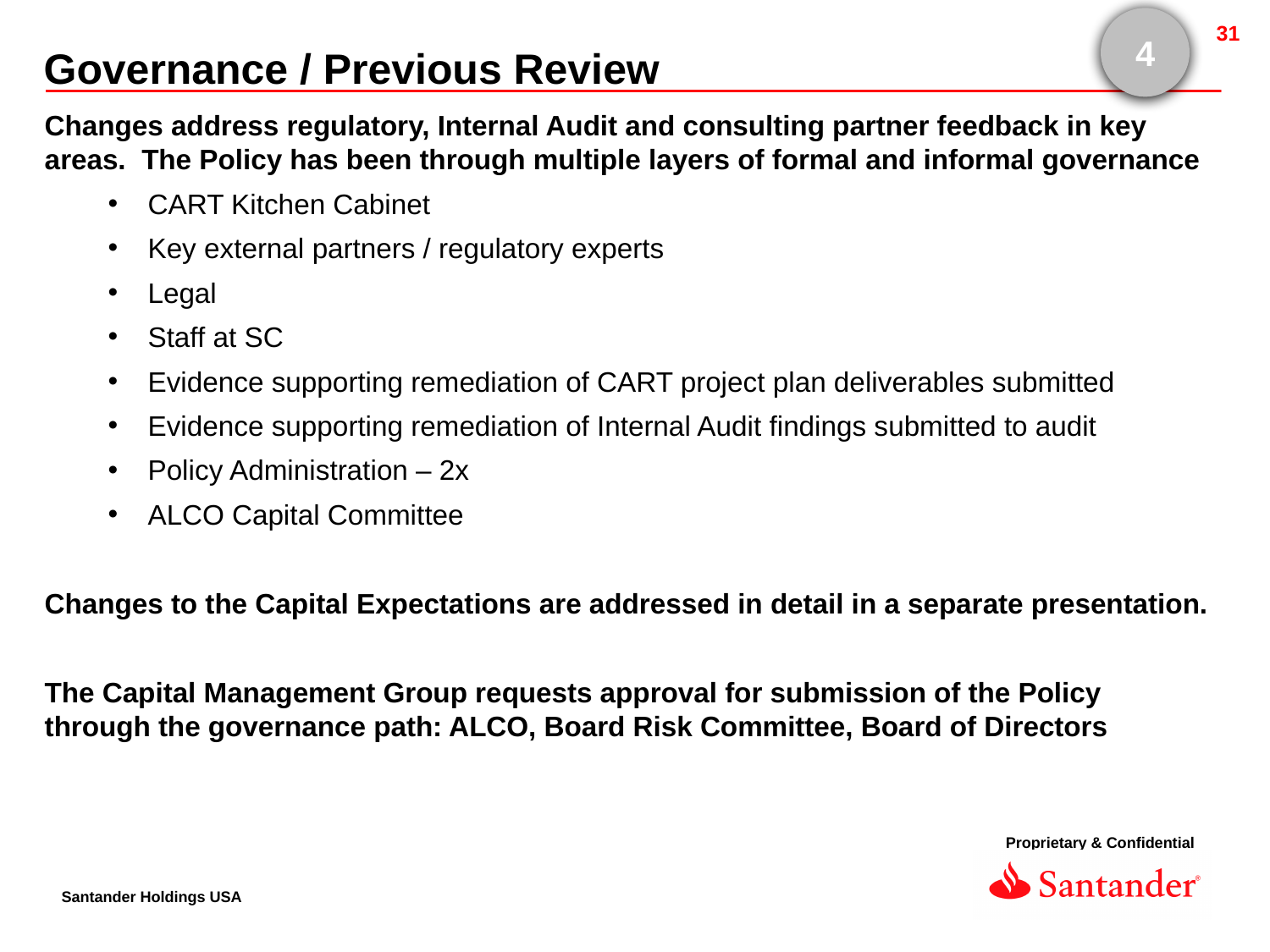

4
Governance / Previous Review
Changes address regulatory, Internal Audit and consulting partner feedback in key areas.  The Policy has been through multiple layers of formal and informal governance
CART Kitchen Cabinet
Key external partners / regulatory experts
Legal
Staff at SC
Evidence supporting remediation of CART project plan deliverables submitted
Evidence supporting remediation of Internal Audit findings submitted to audit
Policy Administration – 2x
ALCO Capital Committee

Changes to the Capital Expectations are addressed in detail in a separate presentation.

The Capital Management Group requests approval for submission of the Policy through the governance path: ALCO, Board Risk Committee, Board of Directors